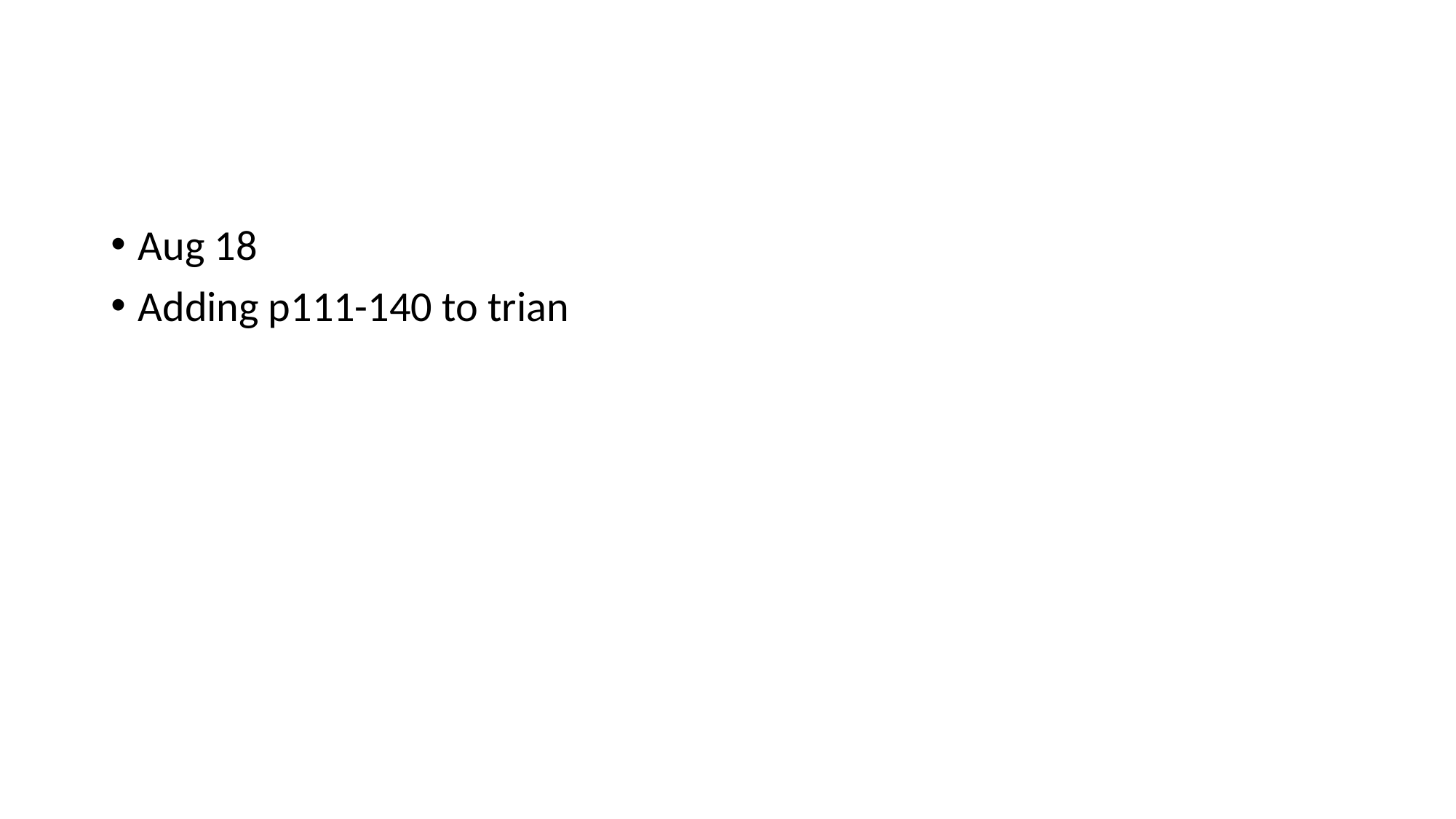

#
Aug 18
Adding p111-140 to trian